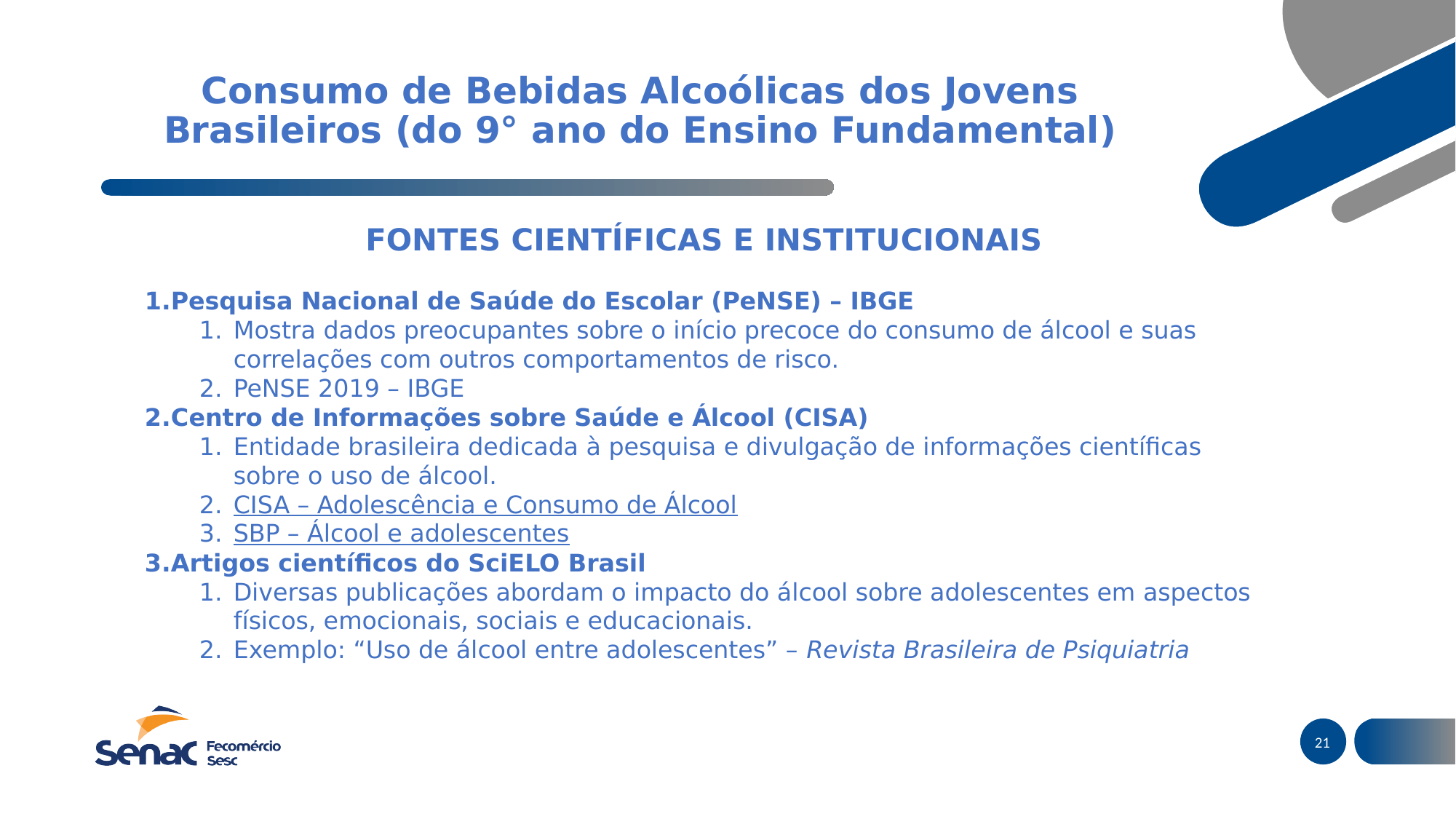

# Consumo de Bebidas Alcoólicas dos Jovens Brasileiros (do 9° ano do Ensino Fundamental)
FONTES CIENTÍFICAS E INSTITUCIONAIS

Pesquisa Nacional de Saúde do Escolar (PeNSE) – IBGE
Mostra dados preocupantes sobre o início precoce do consumo de álcool e suas correlações com outros comportamentos de risco.
PeNSE 2019 – IBGE
Centro de Informações sobre Saúde e Álcool (CISA)
Entidade brasileira dedicada à pesquisa e divulgação de informações científicas sobre o uso de álcool.
CISA – Adolescência e Consumo de Álcool
SBP – Álcool e adolescentes
Artigos científicos do SciELO Brasil
Diversas publicações abordam o impacto do álcool sobre adolescentes em aspectos físicos, emocionais, sociais e educacionais.
Exemplo: “Uso de álcool entre adolescentes” – Revista Brasileira de Psiquiatria
21